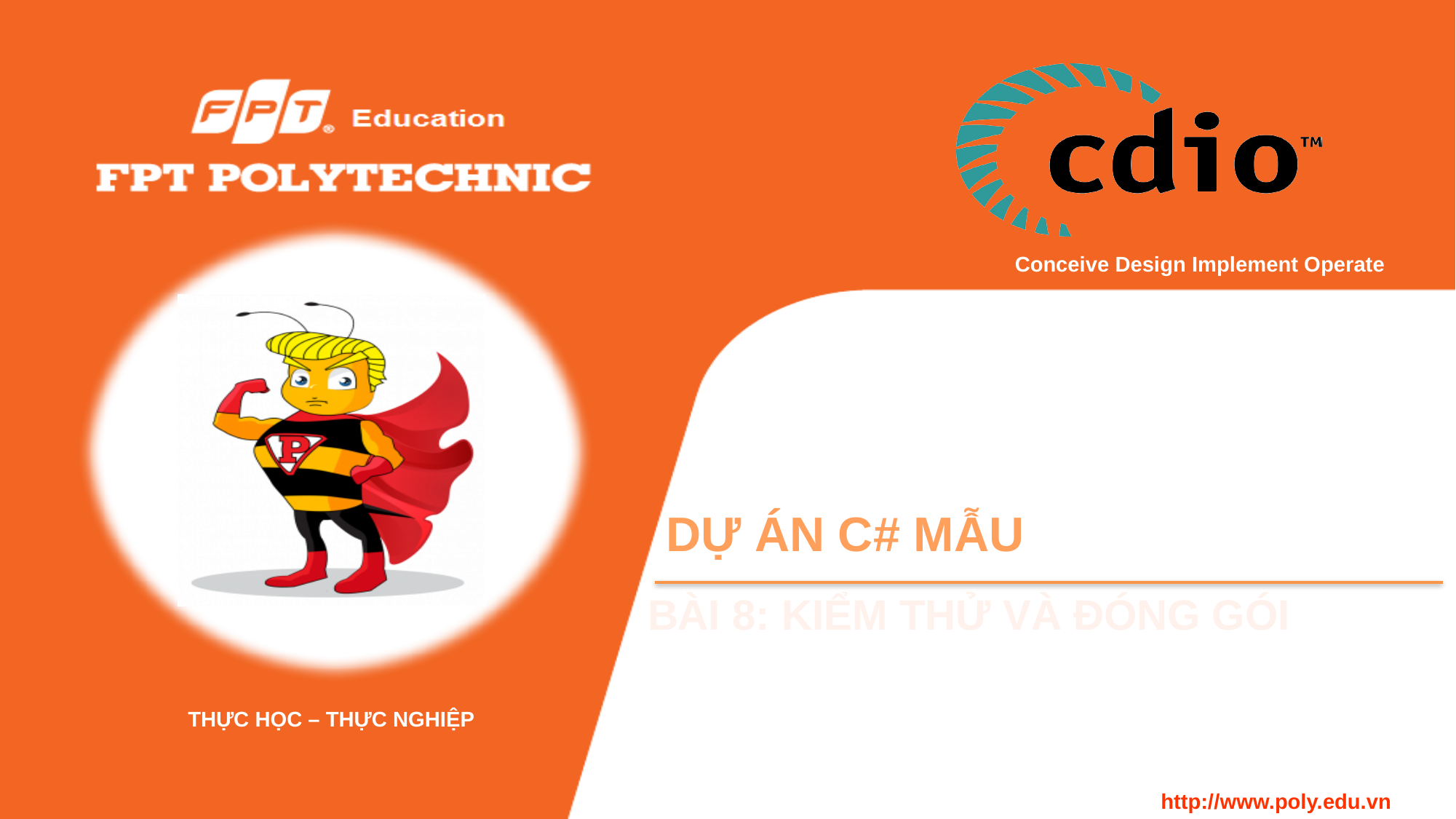

# Dự Án C# Mẫu
Bài 8: Kiểm thử và Đóng gói